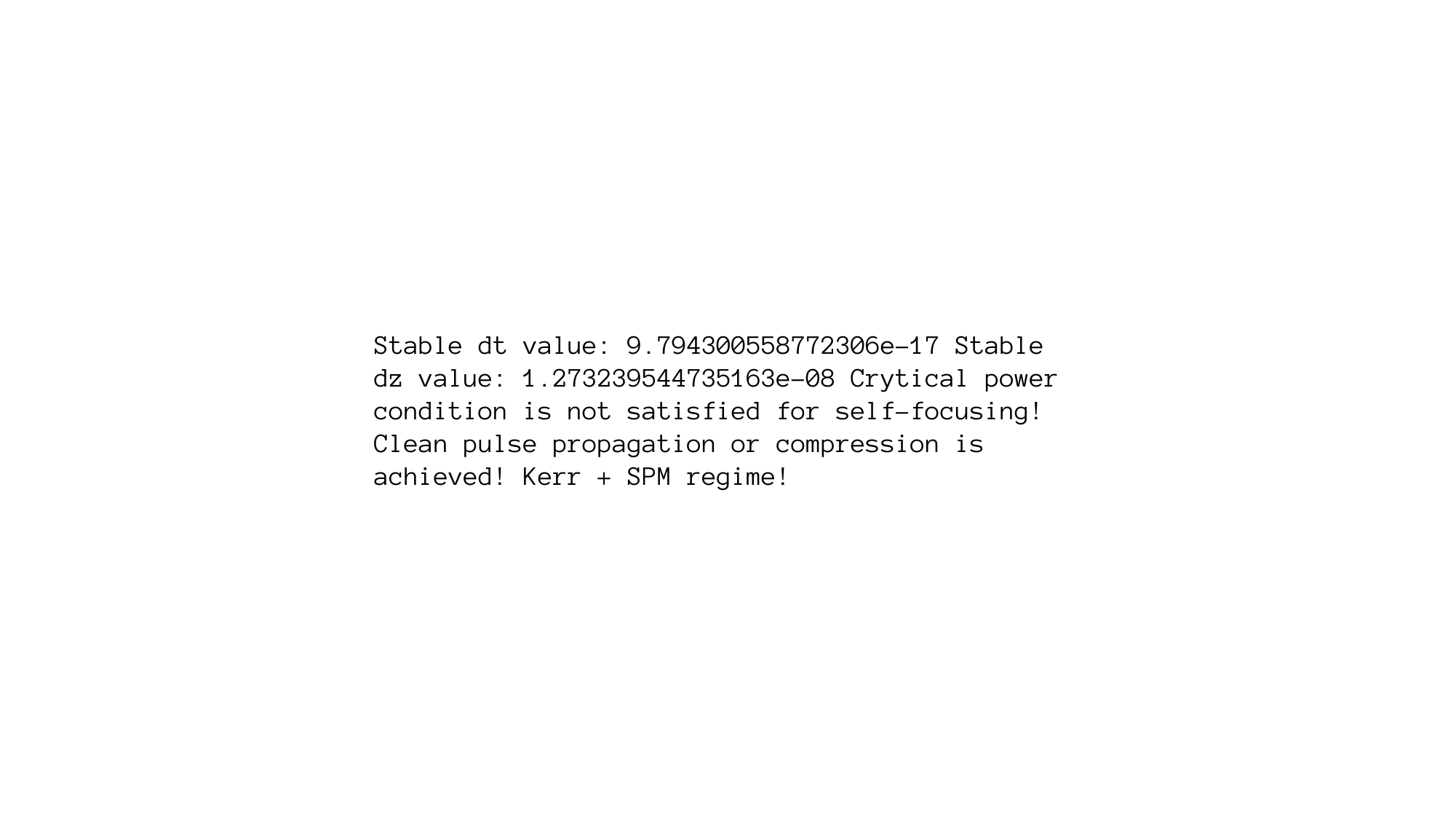

Stable dt value: 9.794300558772306e-17 Stable dz value: 1.273239544735163e-08 Crytical power condition is not satisfied for self-focusing! Clean pulse propagation or compression is achieved! Kerr + SPM regime!